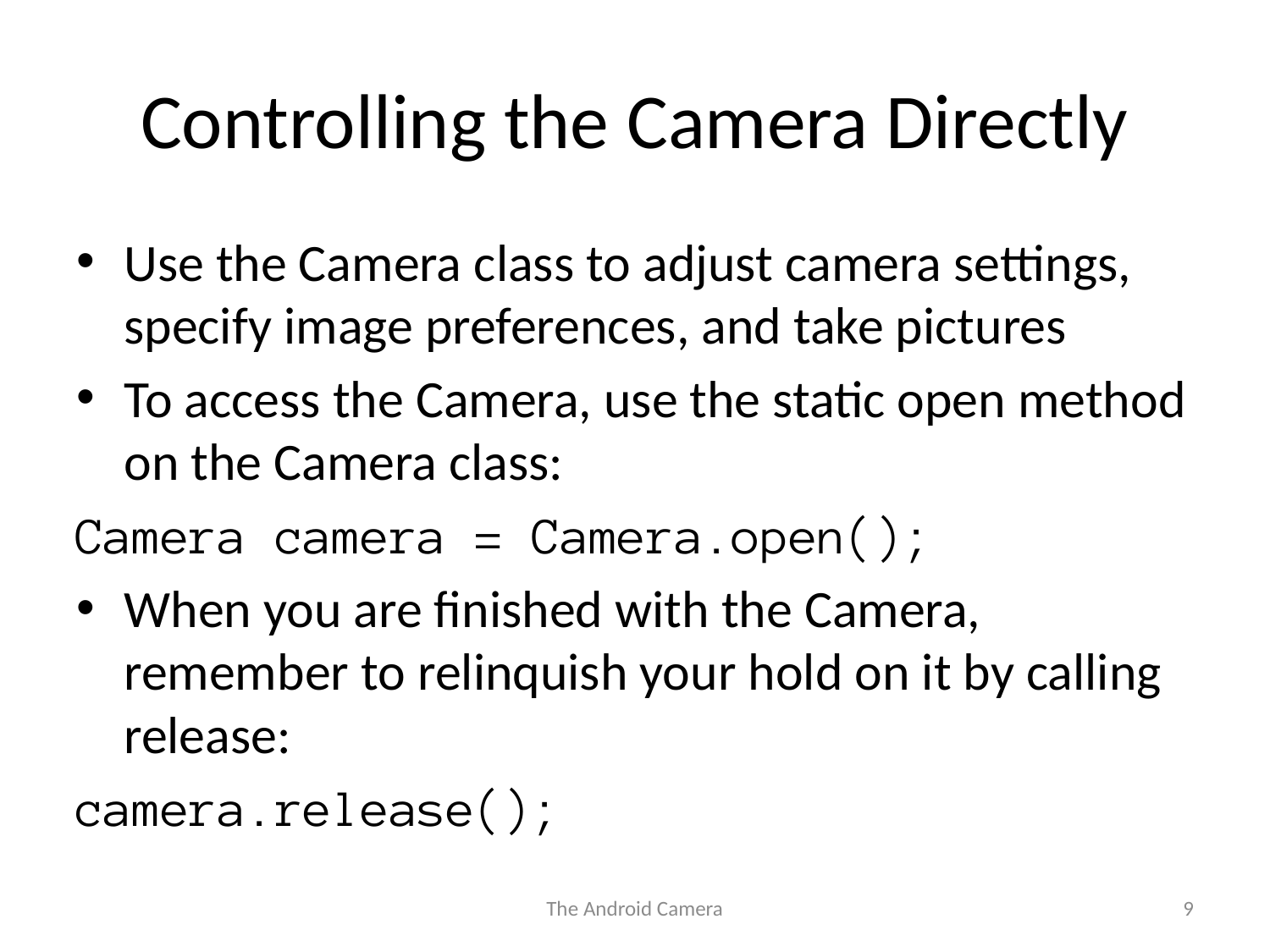

# Controlling the Camera Directly
Use the Camera class to adjust camera settings, specify image preferences, and take pictures
To access the Camera, use the static open method on the Camera class:
Camera camera = Camera.open();
When you are finished with the Camera, remember to relinquish your hold on it by calling release:
camera.release();
The Android Camera
9